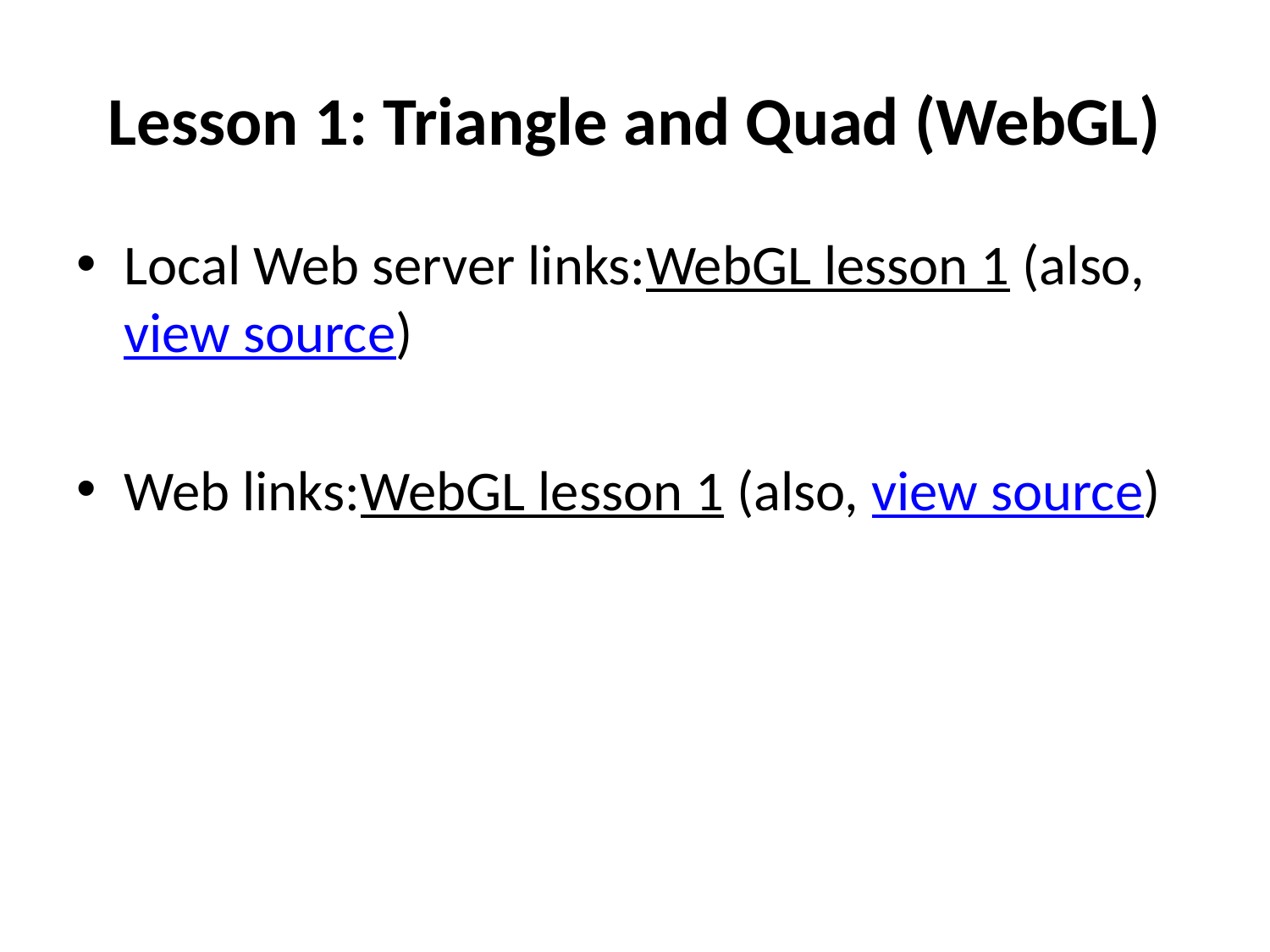

# Lesson 1: Triangle and Quad (WebGL)
Local Web server links:
WebGL lesson 1 (also, view source)

Web links:
WebGL lesson 1 (also, view source)